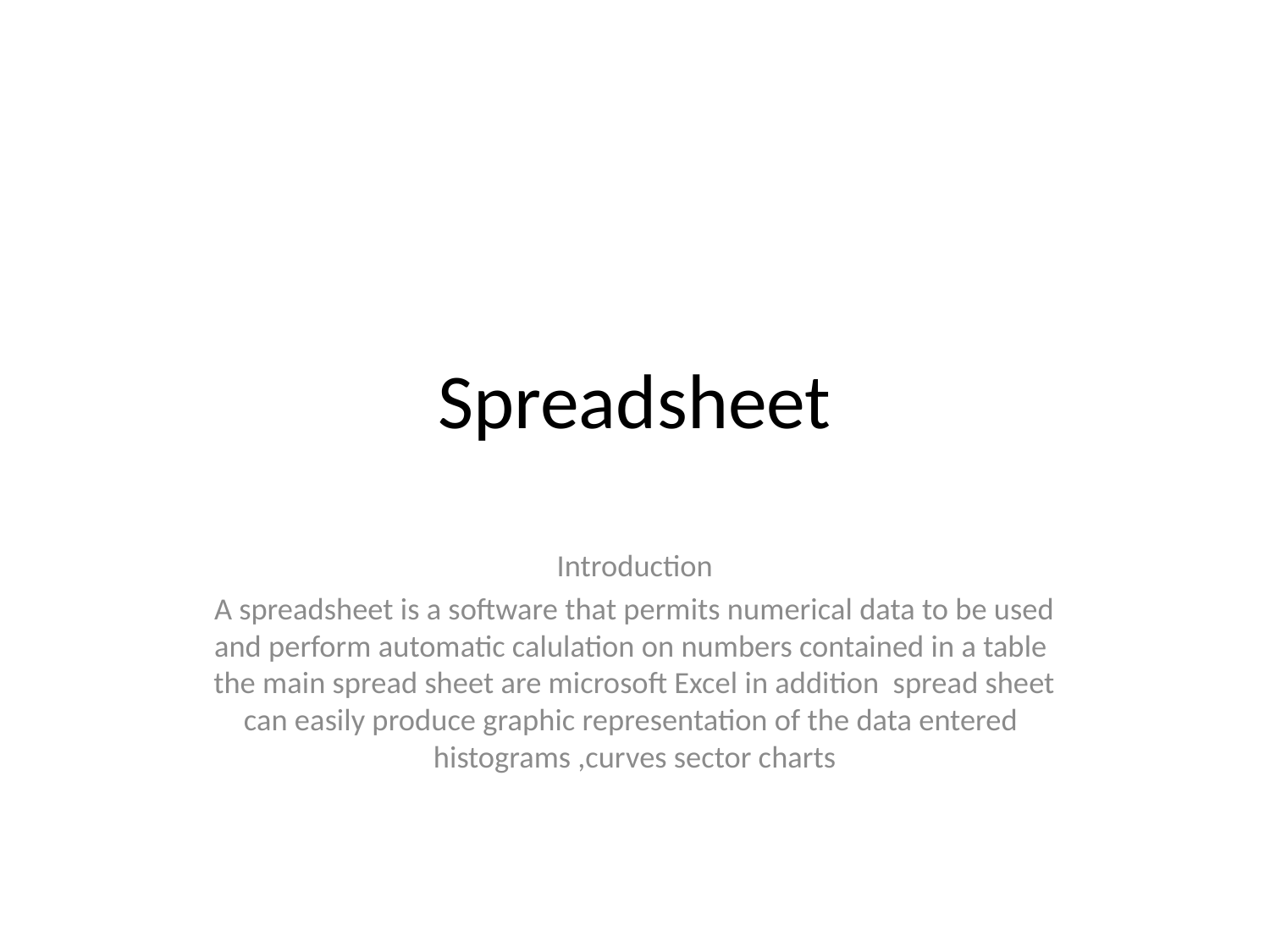

# Spreadsheet
Introduction
A spreadsheet is a software that permits numerical data to be used and perform automatic calulation on numbers contained in a table  the main spread sheet are microsoft Excel in addition  spread sheet can easily produce graphic representation of the data entered  histograms ,curves sector charts